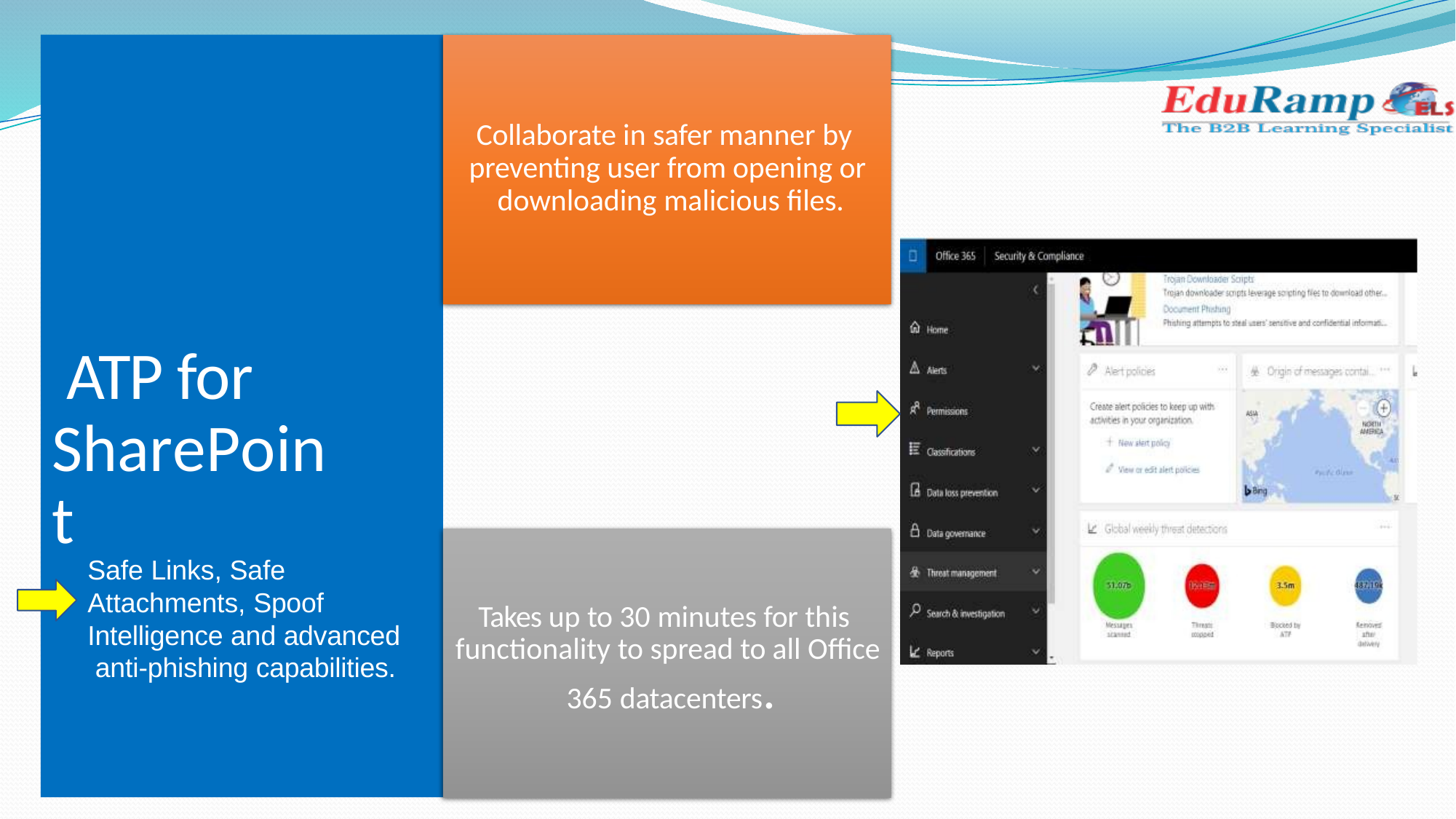

Collaborate in safer manner by  preventing user from opening or  downloading malicious files.

ATP for  SharePoint

Safe Links, Safe  Attachments, Spoof  Intelligence and advanced  anti-phishing capabilities.

Takes up to 30 minutes for this  functionality to spread to all Office  365 datacenters.